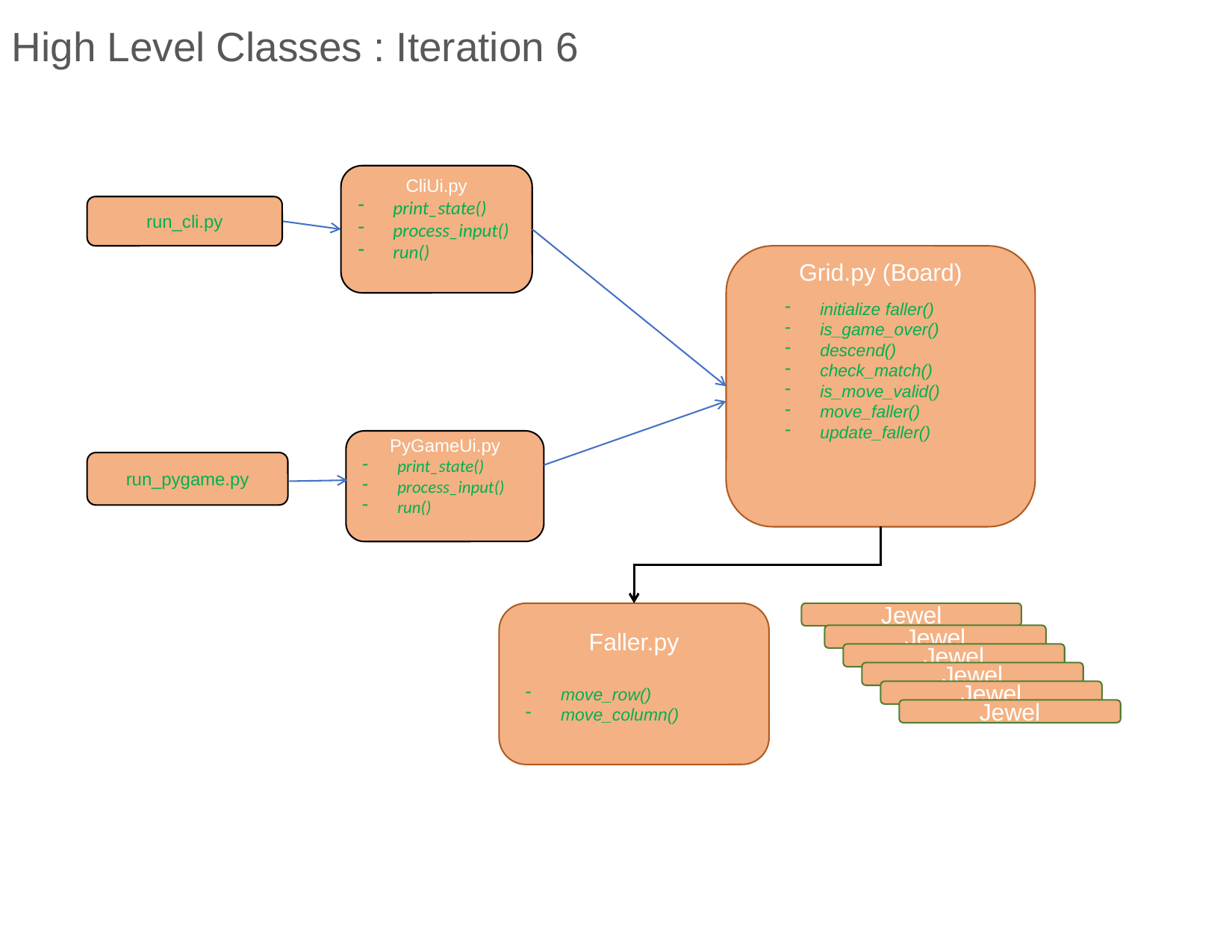

High Level Classes : Iteration 6
CliUi.py
print_state()
process_input()
run()

run_cli.py
Grid.py (Board)

PyGameUi.py
print_state()
process_input()
run()

run_pygame.py
Faller.py

Jewel
initialize faller()
is_game_over()
descend()
check_match()
is_move_valid()
move_faller()
update_faller()

Jewel
Jewel
Jewel
move_row()
move_column()

Jewel
Jewel